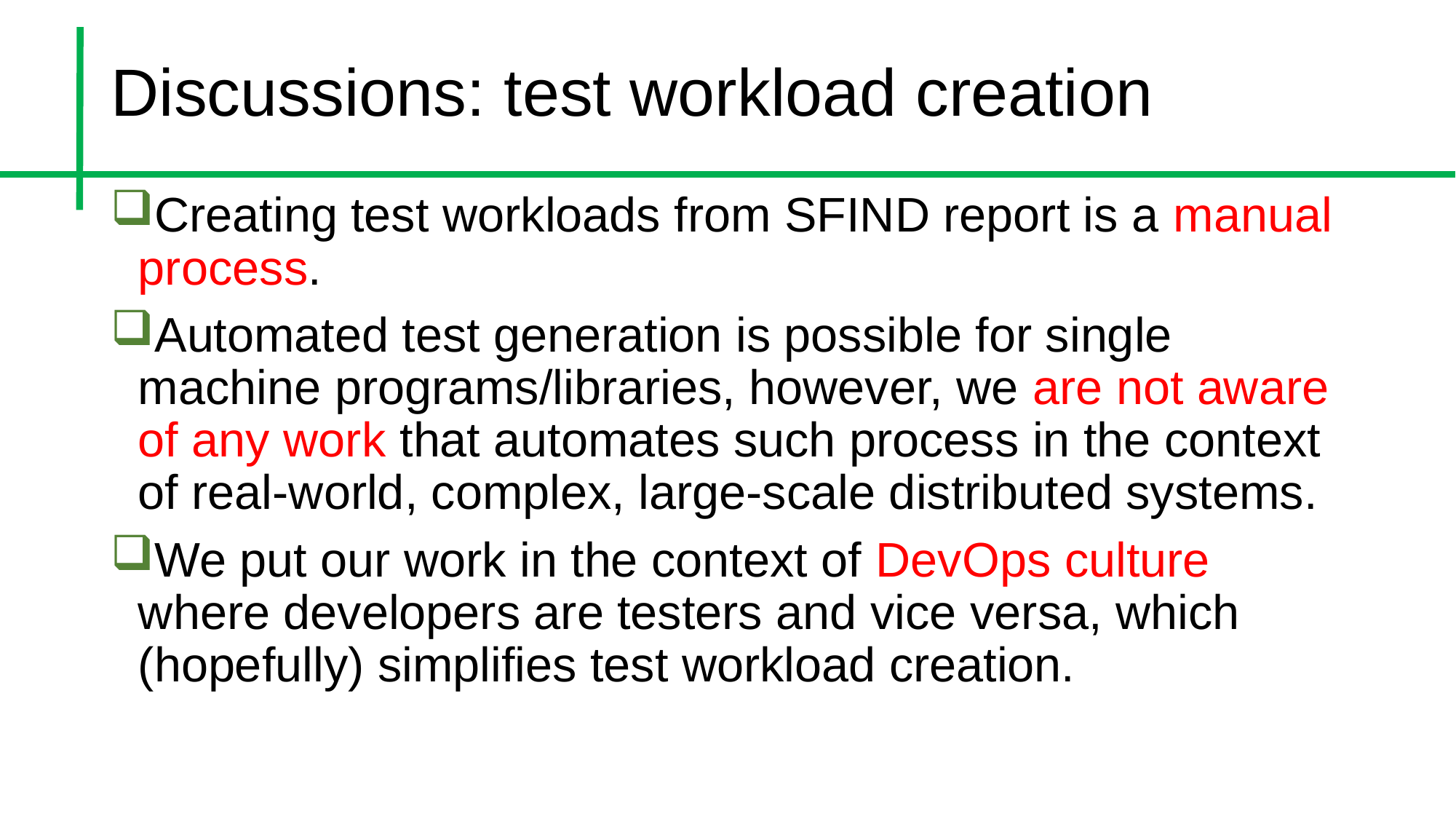

# Discussions: test workload creation
Creating test workloads from SFIND report is a manual process.
Automated test generation is possible for single machine programs/libraries, however, we are not aware of any work that automates such process in the context of real-world, complex, large-scale distributed systems.
We put our work in the context of DevOps culture where developers are testers and vice versa, which (hopefully) simplifies test workload creation.